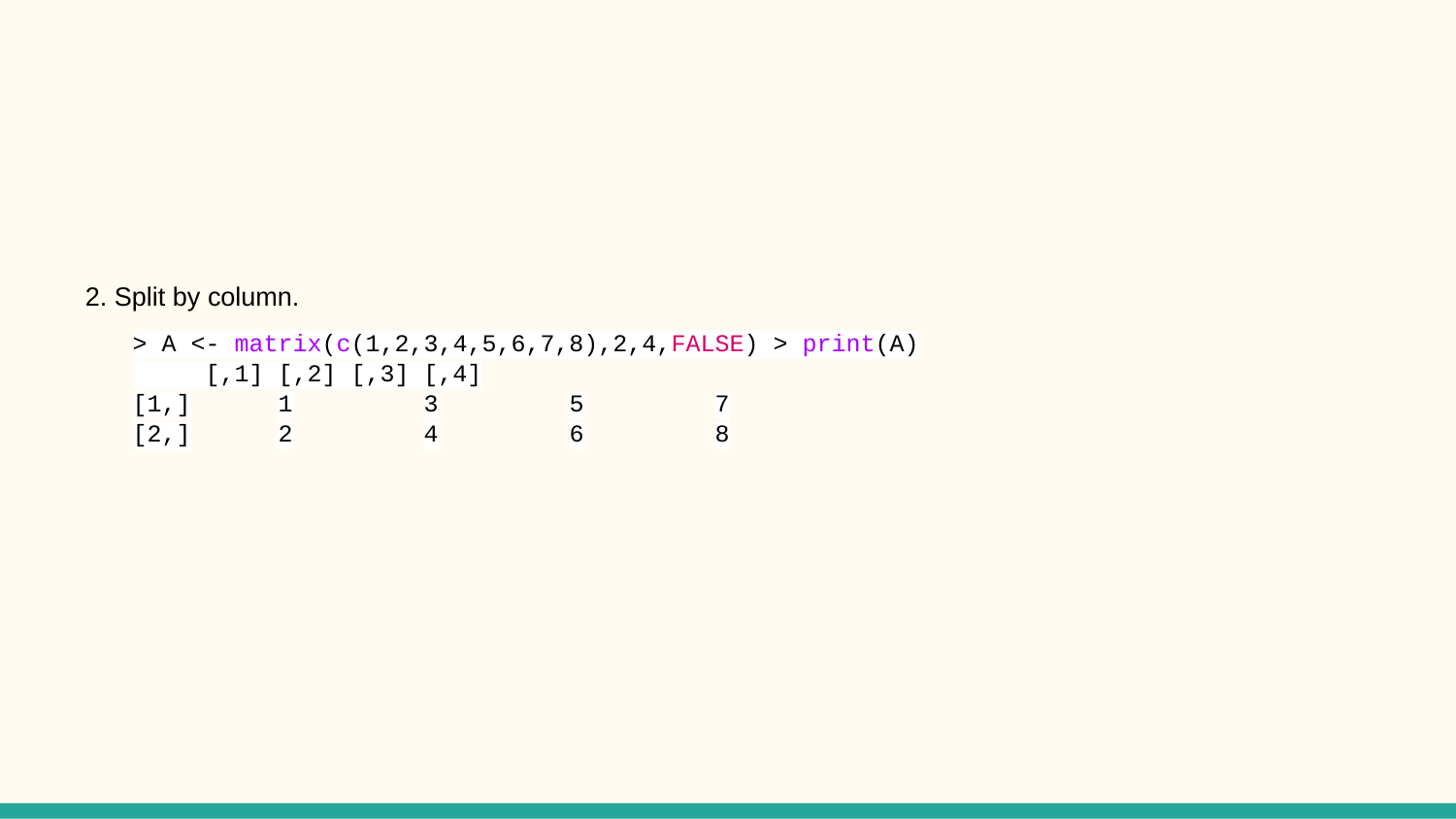

2. Split by column.
#

| > A <- matrix(c(1,2,3,4,5,6,7,8),2,4,FALSE) > print(A) [,1] [,2] [,3] [,4] [1,] 1 3 5 7 [2,] 2 4 6 8 |
| --- |